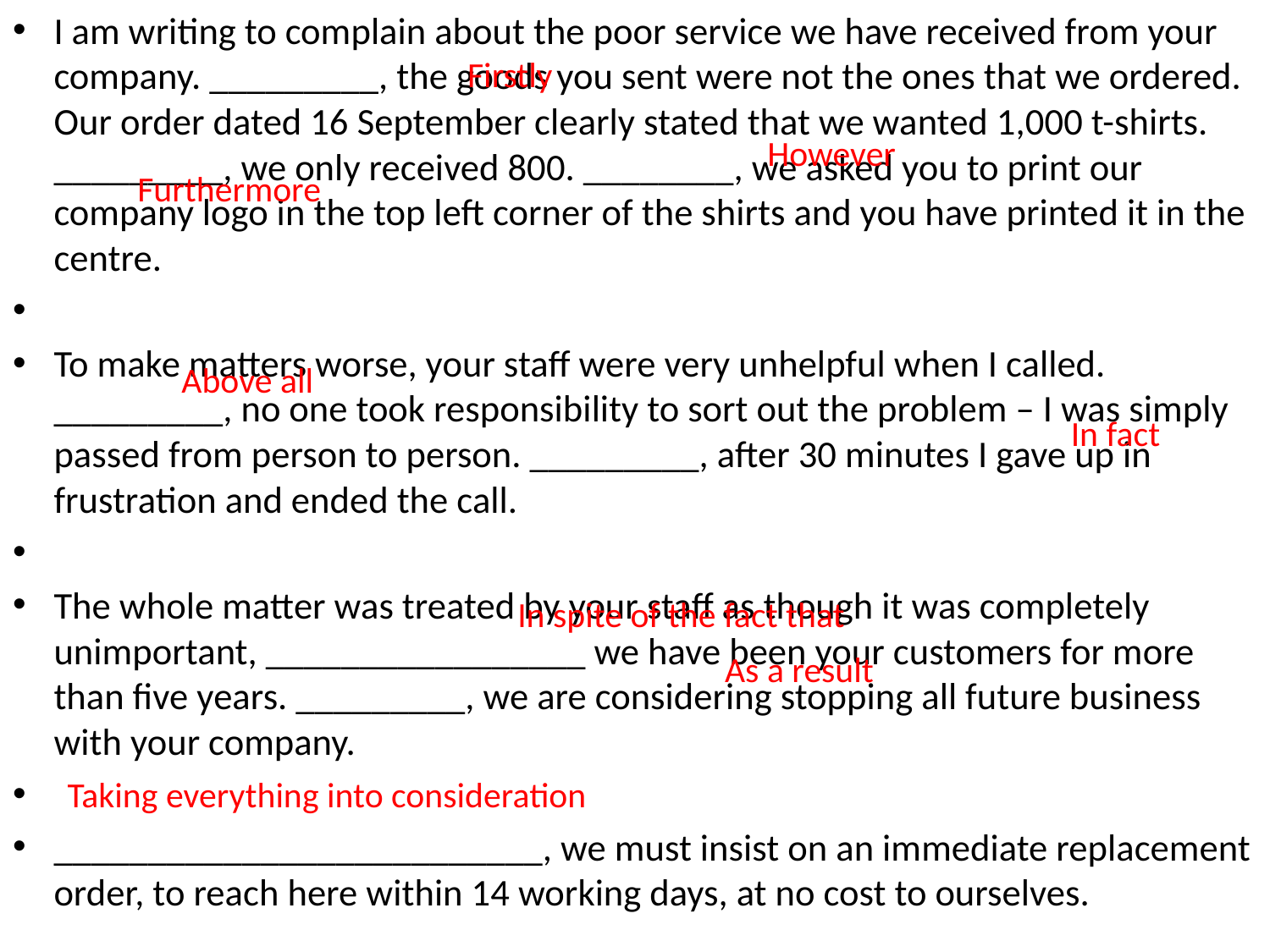

I am writing to complain about the poor service we have received from your company. _________, the goods you sent were not the ones that we ordered. Our order dated 16 September clearly stated that we wanted 1,000 t-shirts. _________, we only received 800. ________, we asked you to print our company logo in the top left corner of the shirts and you have printed it in the centre.

To make matters worse, your staff were very unhelpful when I called. _________, no one took responsibility to sort out the problem – I was simply passed from person to person. _________, after 30 minutes I gave up in frustration and ended the call.

The whole matter was treated by your staff as though it was completely unimportant, _________________ we have been your customers for more than five years. _________, we are considering stopping all future business with your company.

__________________________, we must insist on an immediate replacement order, to reach here within 14 working days, at no cost to ourselves.

Firstly
However
Furthermore
Above all
In fact
In spite of the fact that
As a result
Taking everything into consideration